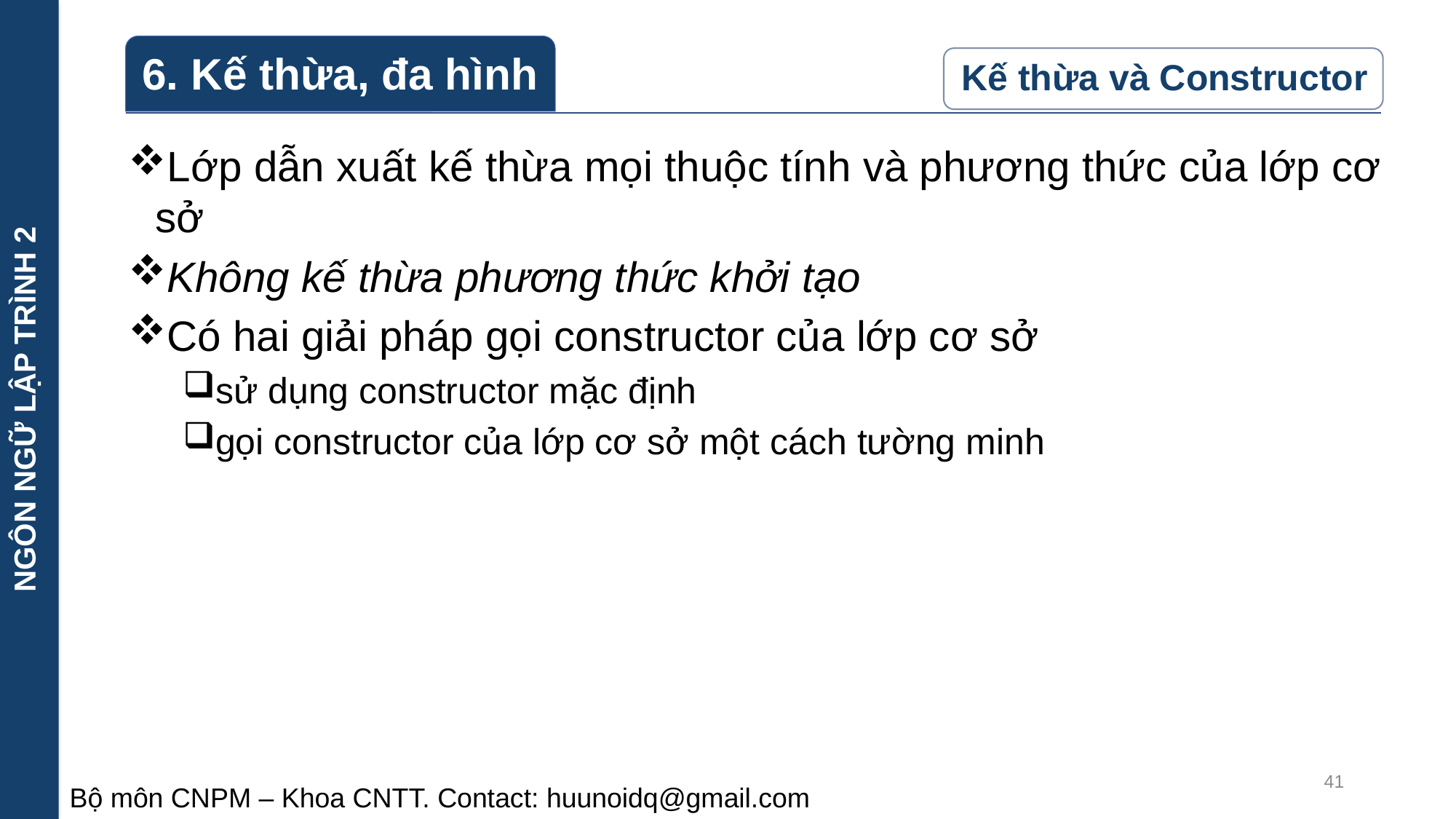

NGÔN NGỮ LẬP TRÌNH 2
6. Kế thừa, đa hình
Kế thừa và Constructor
Lớp dẫn xuất kế thừa mọi thuộc tính và phương thức của lớp cơ sở
Không kế thừa phương thức khởi tạo
Có hai giải pháp gọi constructor của lớp cơ sở
sử dụng constructor mặc định
gọi constructor của lớp cơ sở một cách tường minh

41
Bộ môn CNPM – Khoa CNTT. Contact: huunoidq@gmail.com